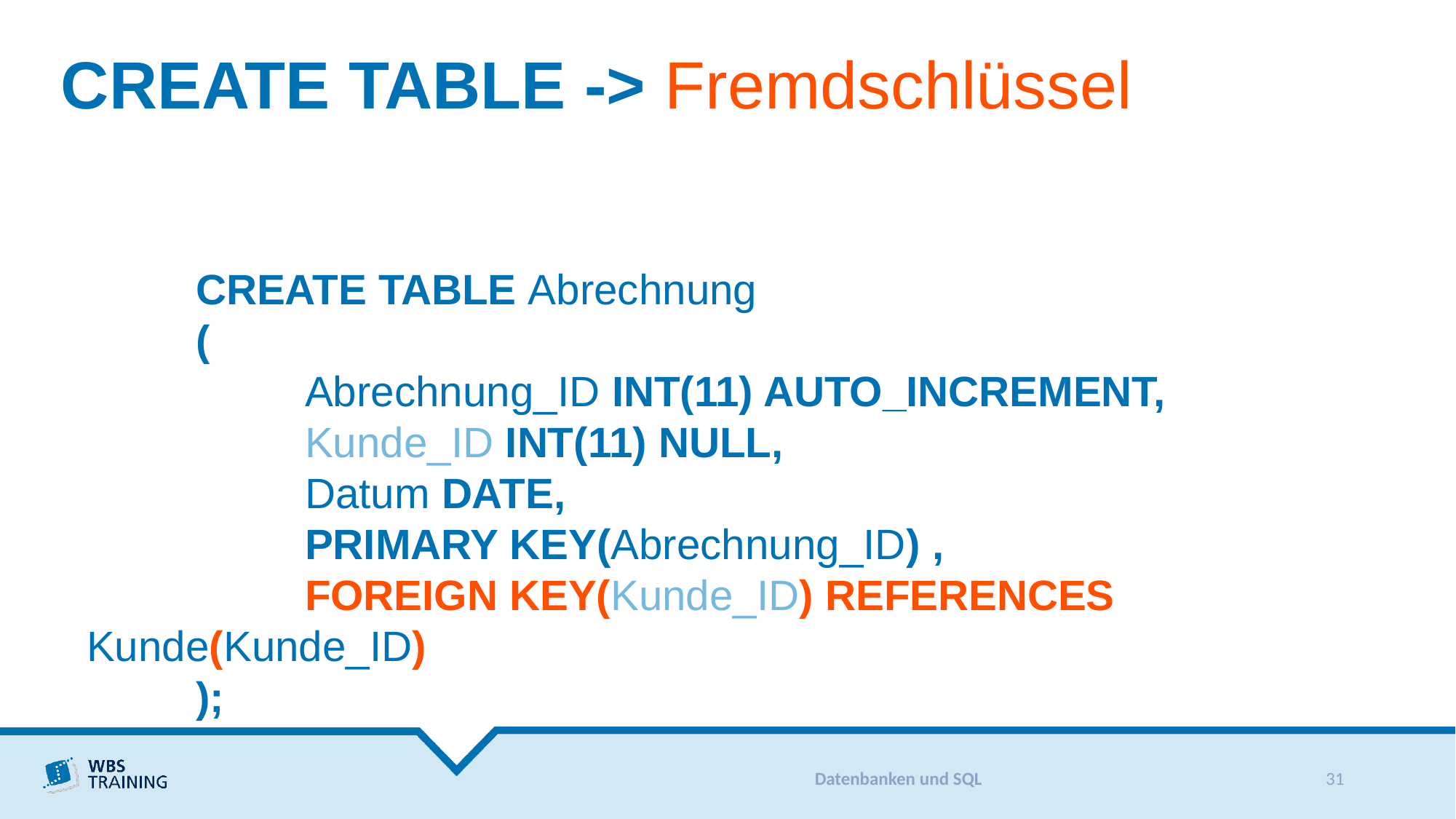

# CREATE TABLE -> Fremdschlüssel
Um (z.B.) in der Tabelle „Kunde“ auch alle Attribute einzutragen, verwenden wir die folgende Syntax:

	CREATE TABLE Abrechnung
	(
		Abrechnung_ID INT(11) AUTO_INCREMENT,
		Kunde_ID INT(11) NULL,
		Datum DATE,
		PRIMARY KEY(Abrechnung_ID) ,
		FOREIGN KEY(Kunde_ID) REFERENCES Kunde(Kunde_ID)
	);

Datenbanken und SQL
31